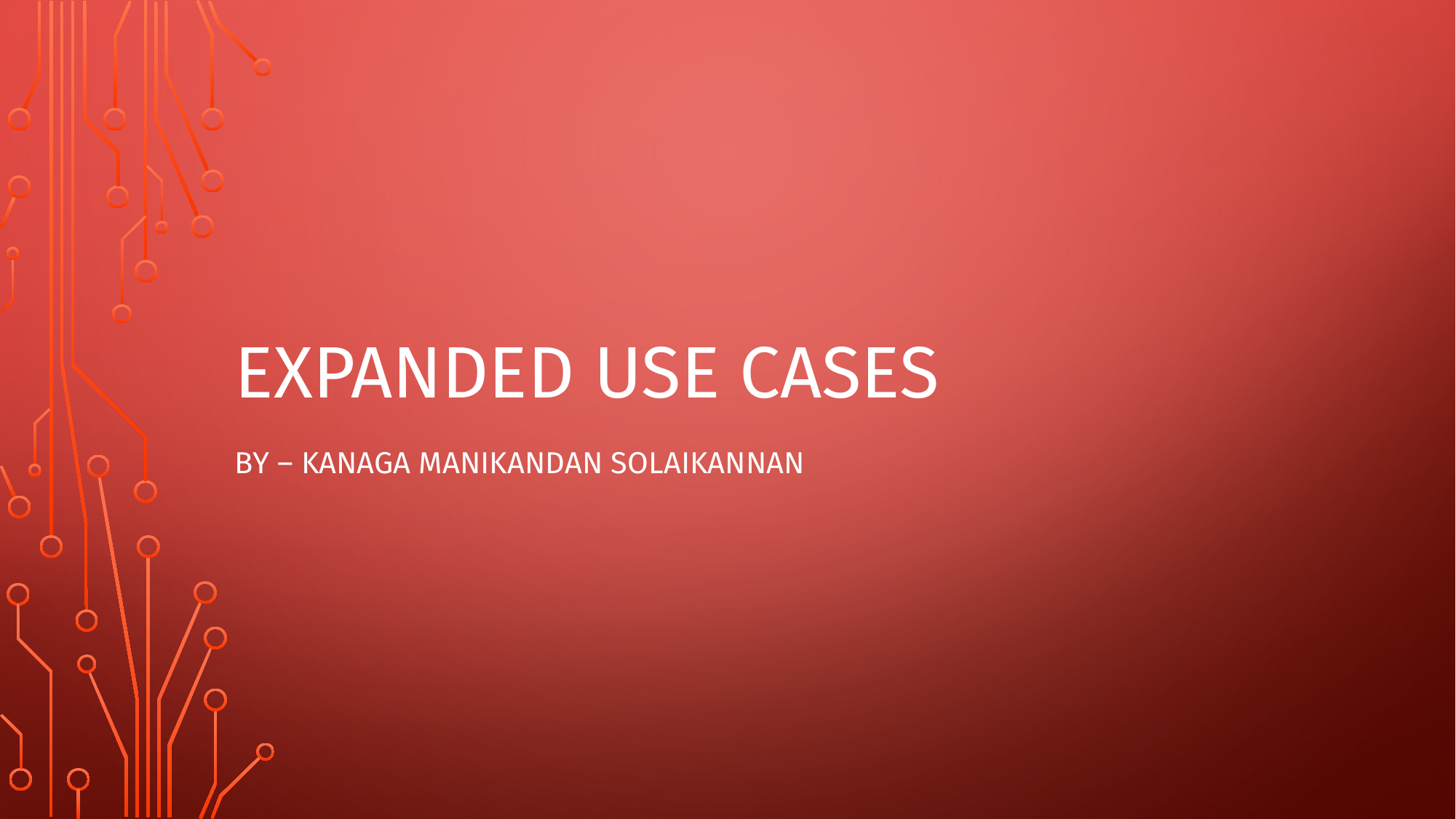

# EXPANDED USE CASES
By – Kanaga Manikandan Solaikannan